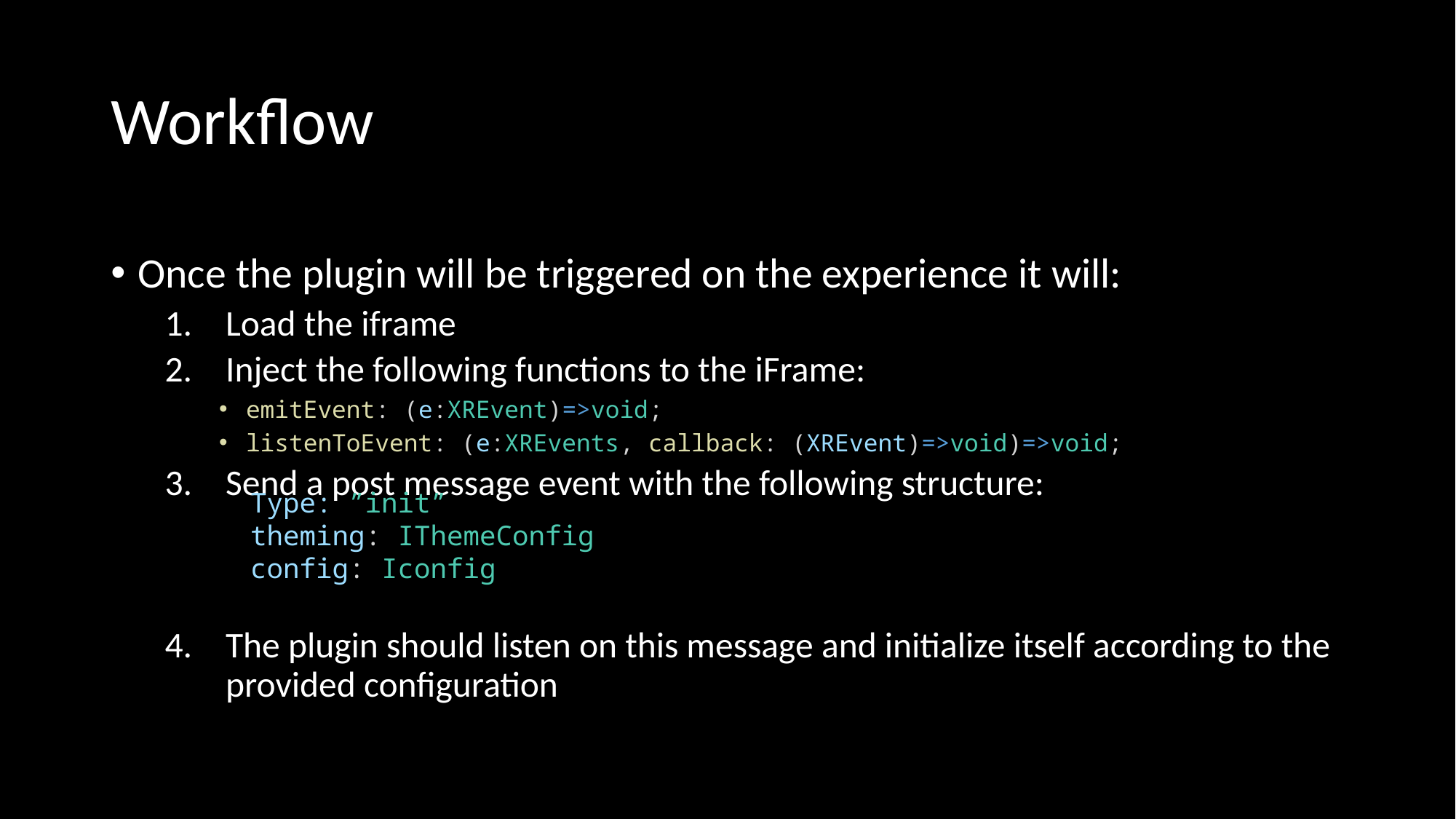

# Workflow
Once the plugin will be triggered on the experience it will:
Load the iframe
Inject the following functions to the iFrame:
emitEvent: (e:XREvent)=>void;
listenToEvent: (e:XREvents, callback: (XREvent)=>void)=>void;
Send a post message event with the following structure:
The plugin should listen on this message and initialize itself according to the provided configuration
Type: ”init”
theming: IThemeConfig
config: Iconfig